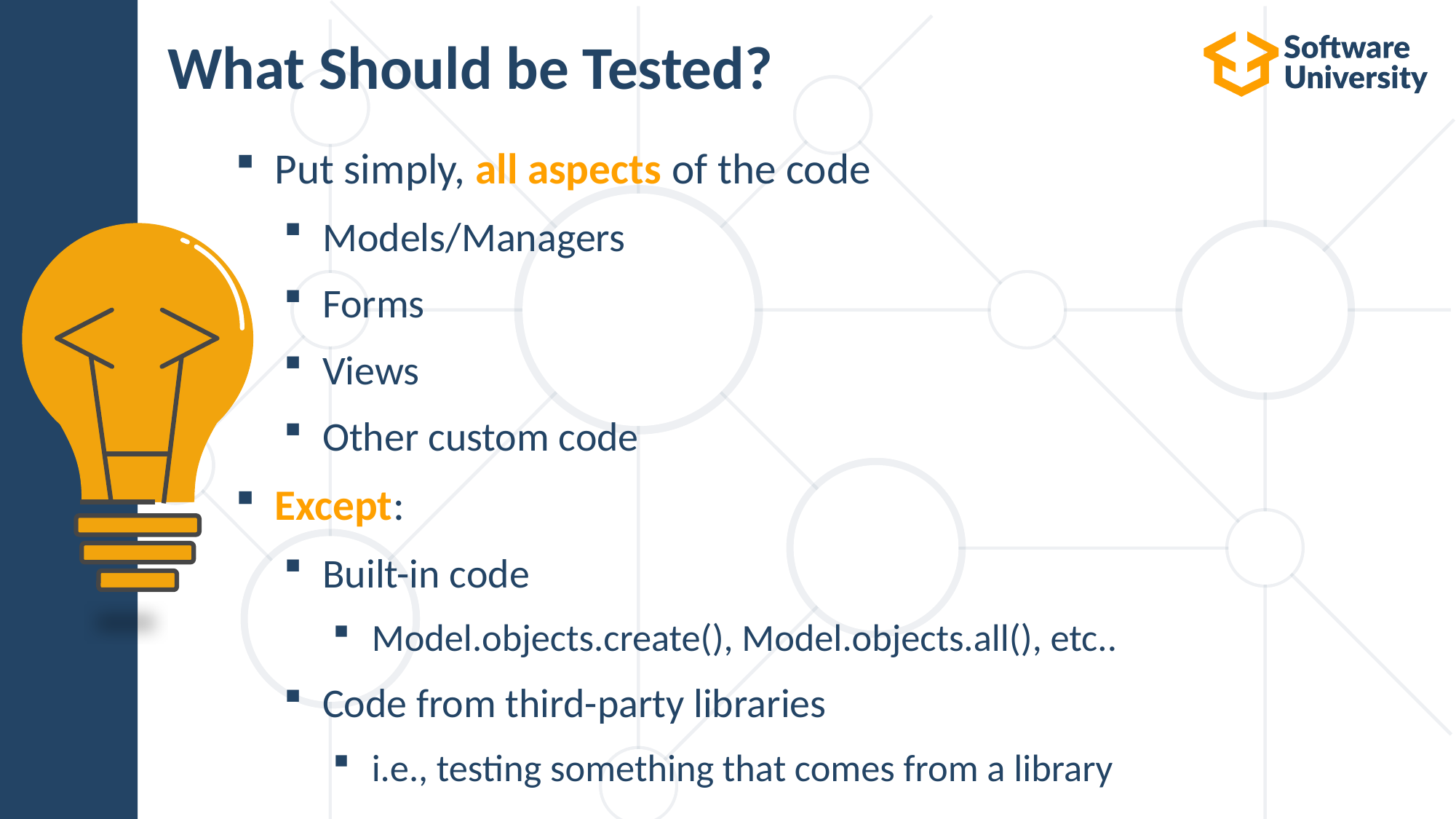

# What Should be Tested?
Put simply, all aspects of the code
Models/Managers
Forms
Views
Other custom code
Except:
Built-in code
Model.objects.create(), Model.objects.all(), etc..
Code from third-party libraries
i.e., testing something that comes from a library